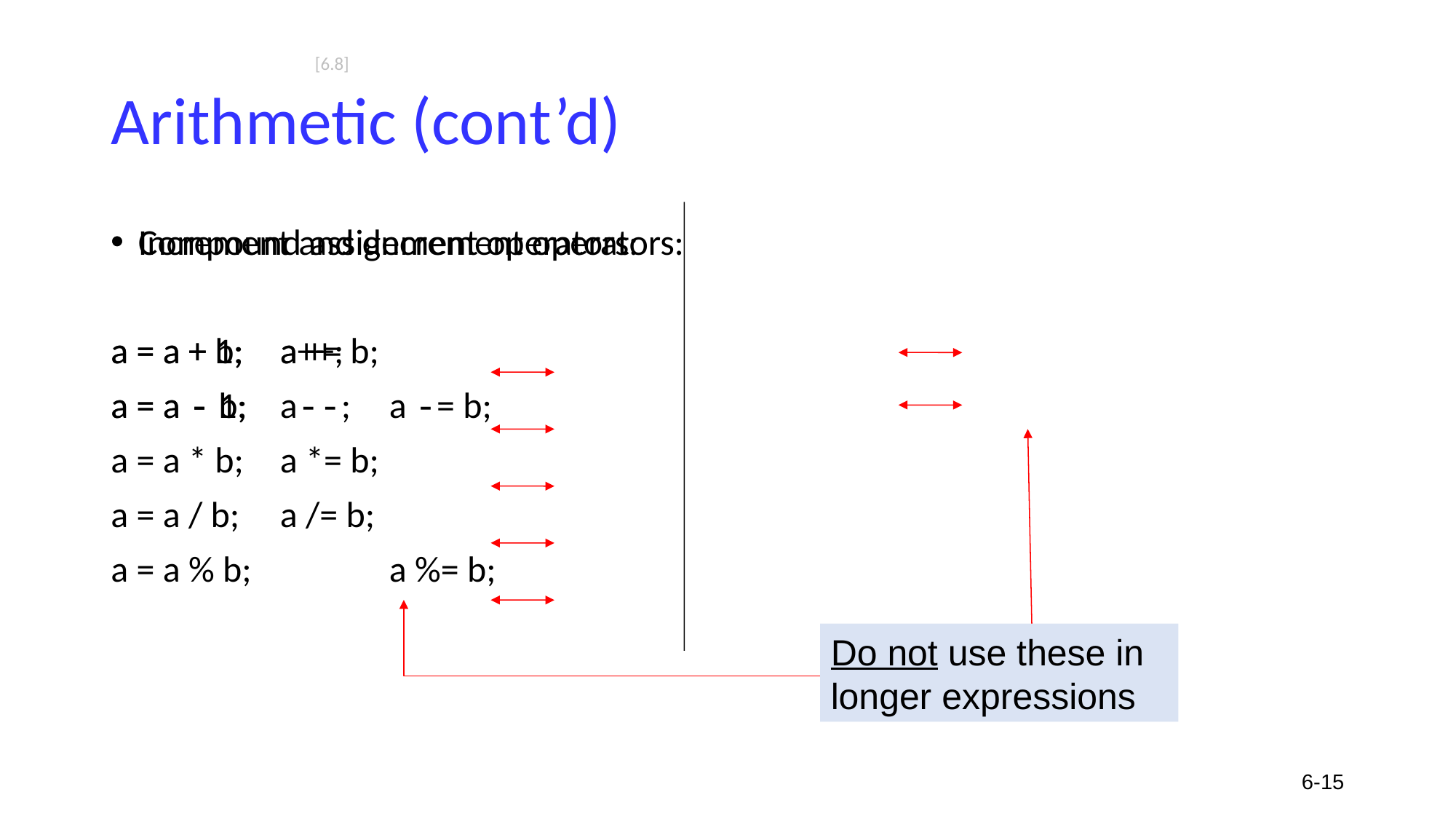

# Arithmetic (cont’d)
[6.8]

Compound assignment operators:

a = a + b;	    a += b;
a = a - b;	    a -= b;
a = a * b;	    a *= b;
a = a / b;	    a /= b;
a = a % b;	    a %= b;
Increment and decrement operators:

a = a + 1;	    a++;
a = a - 1;	    a--;

Do not use these in longer expressions
6-15